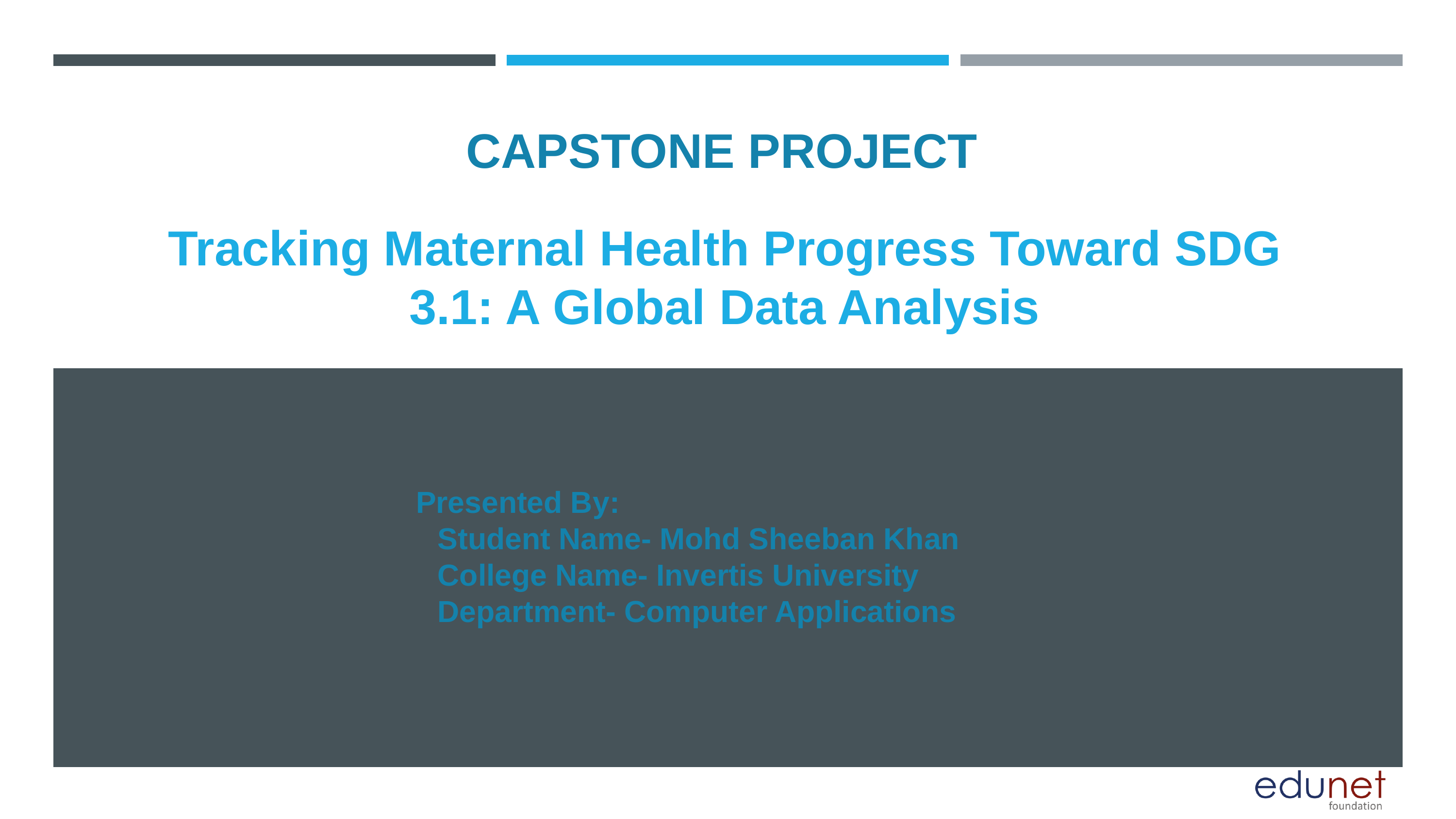

CAPSTONE PROJECT

Tracking Maternal Health Progress Toward SDG 3.1: A Global Data Analysis

Presented By:
Student Name- Mohd Sheeban Khan
College Name- Invertis University
Department- Computer Applications